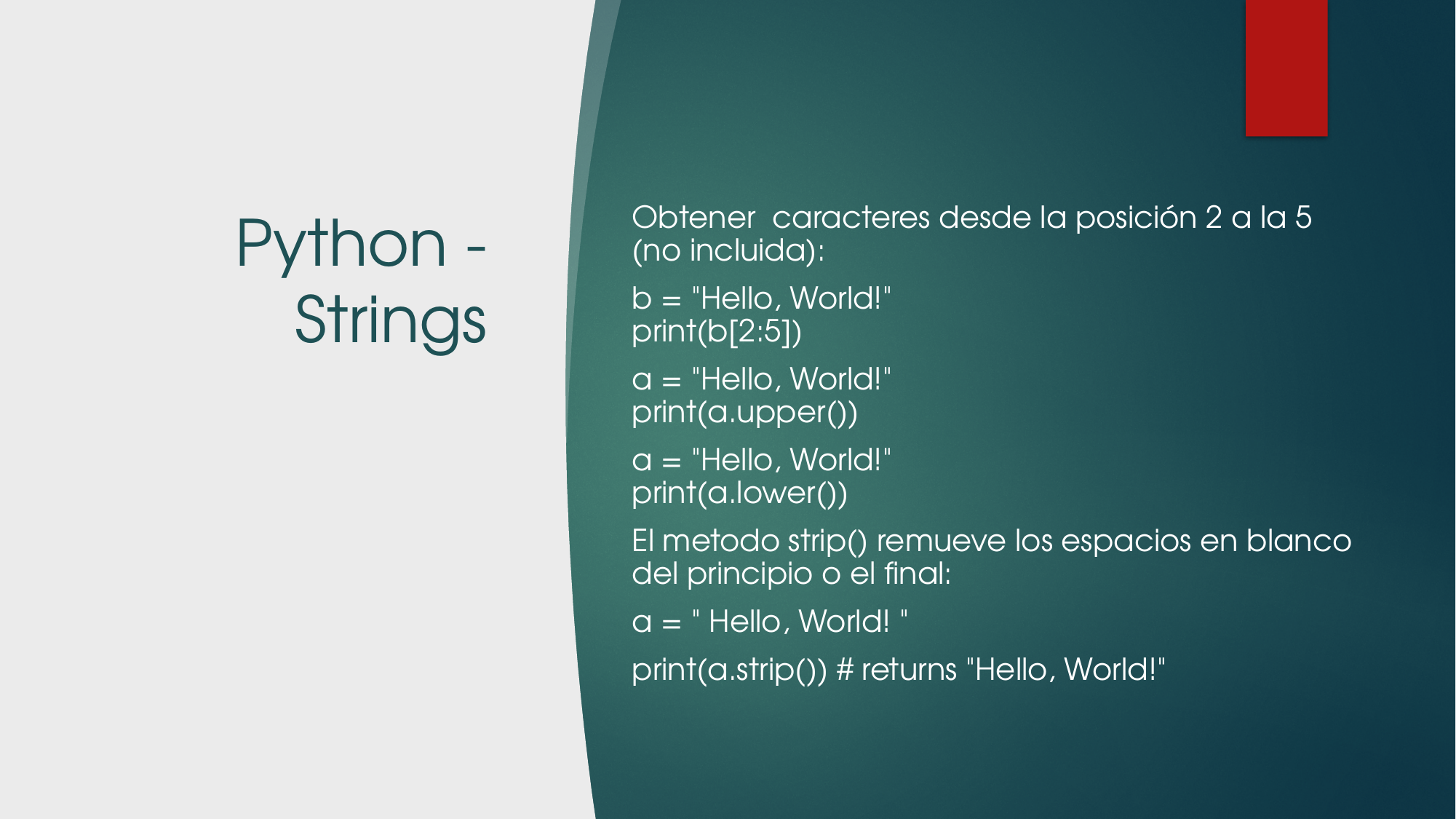

# Python - Strings
Obtener  caracteres desde la posición 2 a la 5 (no incluida):
b = "Hello, World!"
print(b[2:5])
a = "Hello, World!"
print(a.upper())
a = "Hello, World!"
print(a.lower())
El metodo strip() remueve los espacios en blanco del principio o el final:
a = " Hello, World! "
print(a.strip()) # returns "Hello, World!"